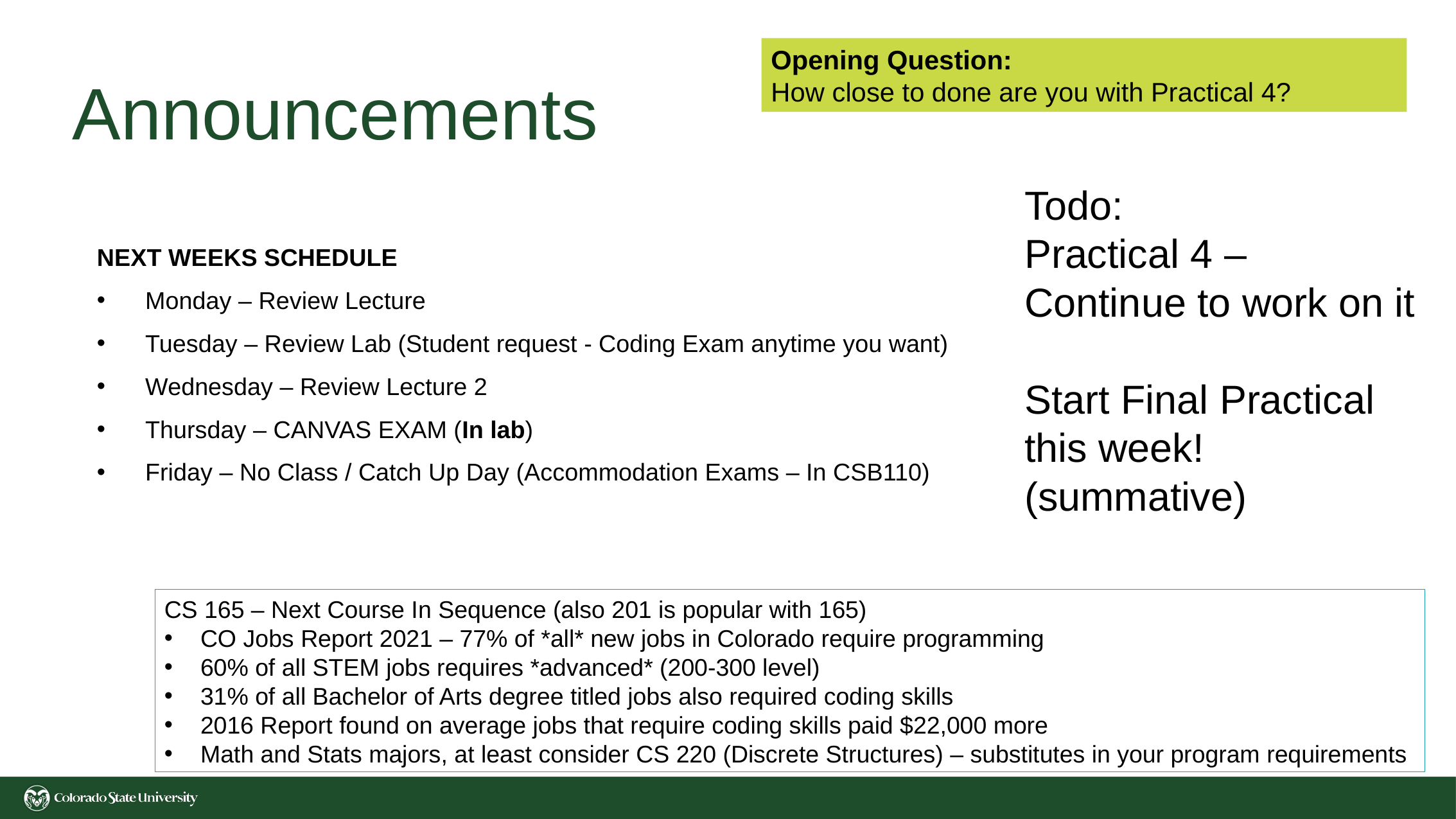

Opening Question:
How close to done are you with Practical 4?
# Announcements
Todo:
Practical 4 – Continue to work on it

Start Final Practical this week! (summative)

NEXT WEEKS SCHEDULE
Monday – Review Lecture
Tuesday – Review Lab (Student request - Coding Exam anytime you want)
Wednesday – Review Lecture 2
Thursday – CANVAS EXAM (In lab)
Friday – No Class / Catch Up Day (Accommodation Exams – In CSB110)
CS 165 – Next Course In Sequence (also 201 is popular with 165)
CO Jobs Report 2021 – 77% of *all* new jobs in Colorado require programming
60% of all STEM jobs requires *advanced* (200-300 level)
31% of all Bachelor of Arts degree titled jobs also required coding skills
2016 Report found on average jobs that require coding skills paid $22,000 more
Math and Stats majors, at least consider CS 220 (Discrete Structures) – substitutes in your program requirements